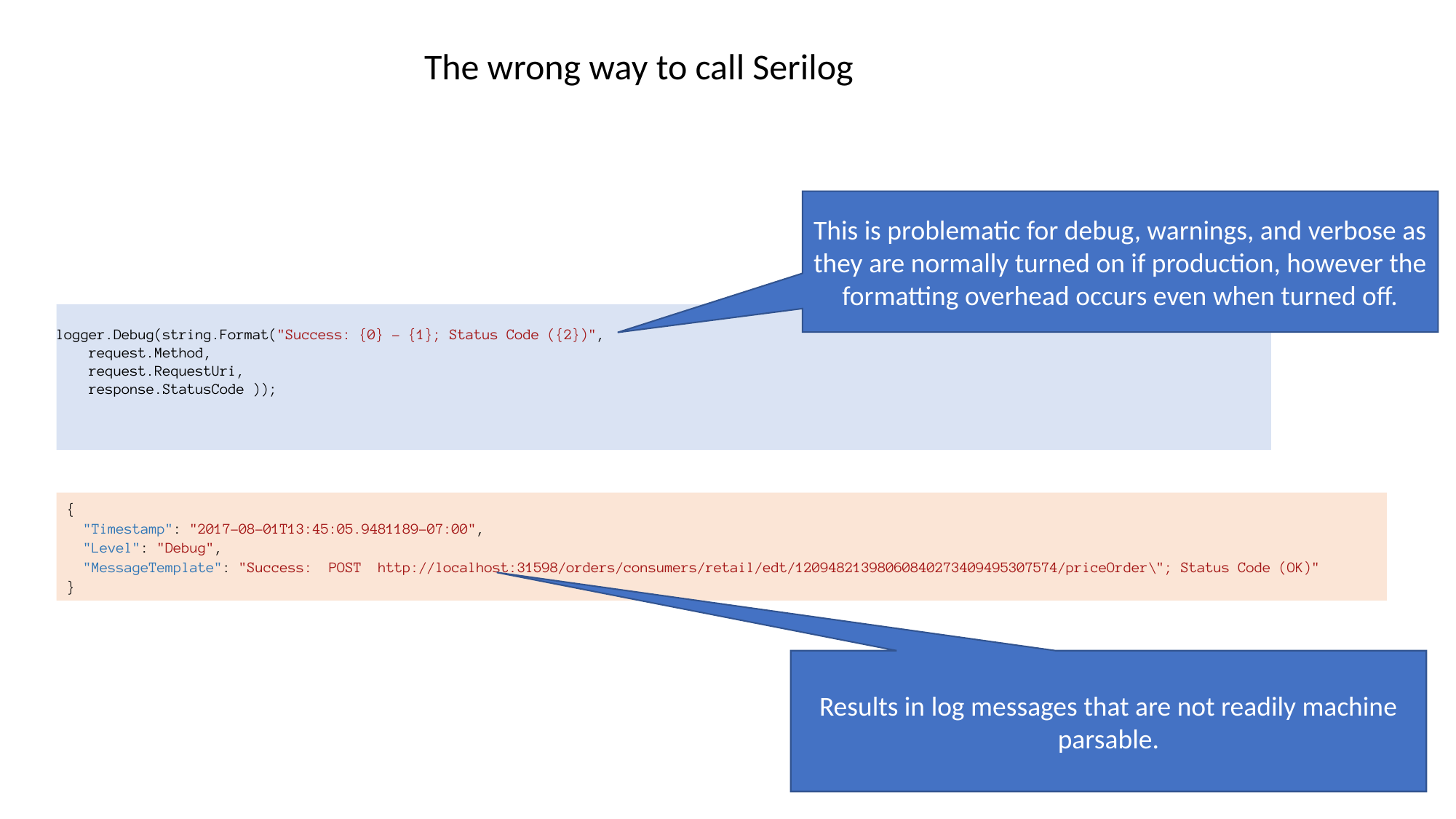

The wrong way to call Serilog
This is problematic for debug, warnings, and verbose as they are normally turned on if production, however the formatting overhead occurs even when turned off.

logger.Debug(string.Format("Success: {0} - {1}; Status Code ({2})",
    request.Method,
    request.RequestUri,
    response.StatusCode ));

{
  "Timestamp": "2017-08-01T13:45:05.9481189-07:00",
  "Level": "Debug",
  "MessageTemplate": "Success:  POST  http://localhost:31598/orders/consumers/retail/edt/12094821398060840273409495307574/priceOrder\"; Status Code (OK)"
}
Results in log messages that are not readily machine parsable.